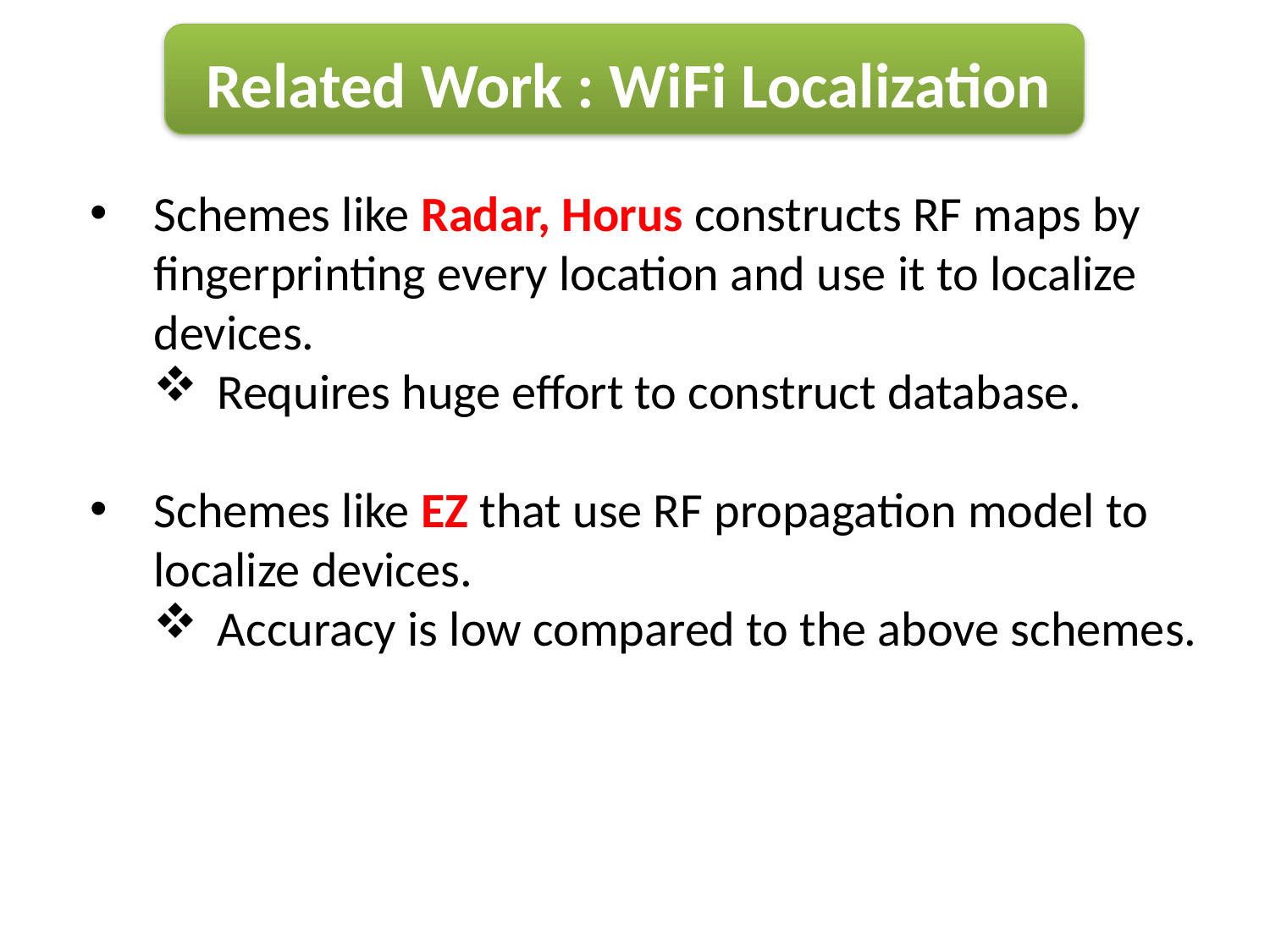

Related Work : WiFi Localization

Schemes like Radar, Horus constructs RF maps by fingerprinting every location and use it to localize devices.
Requires huge effort to construct database.

Schemes like EZ that use RF propagation model to localize devices.
Accuracy is low compared to the above schemes.